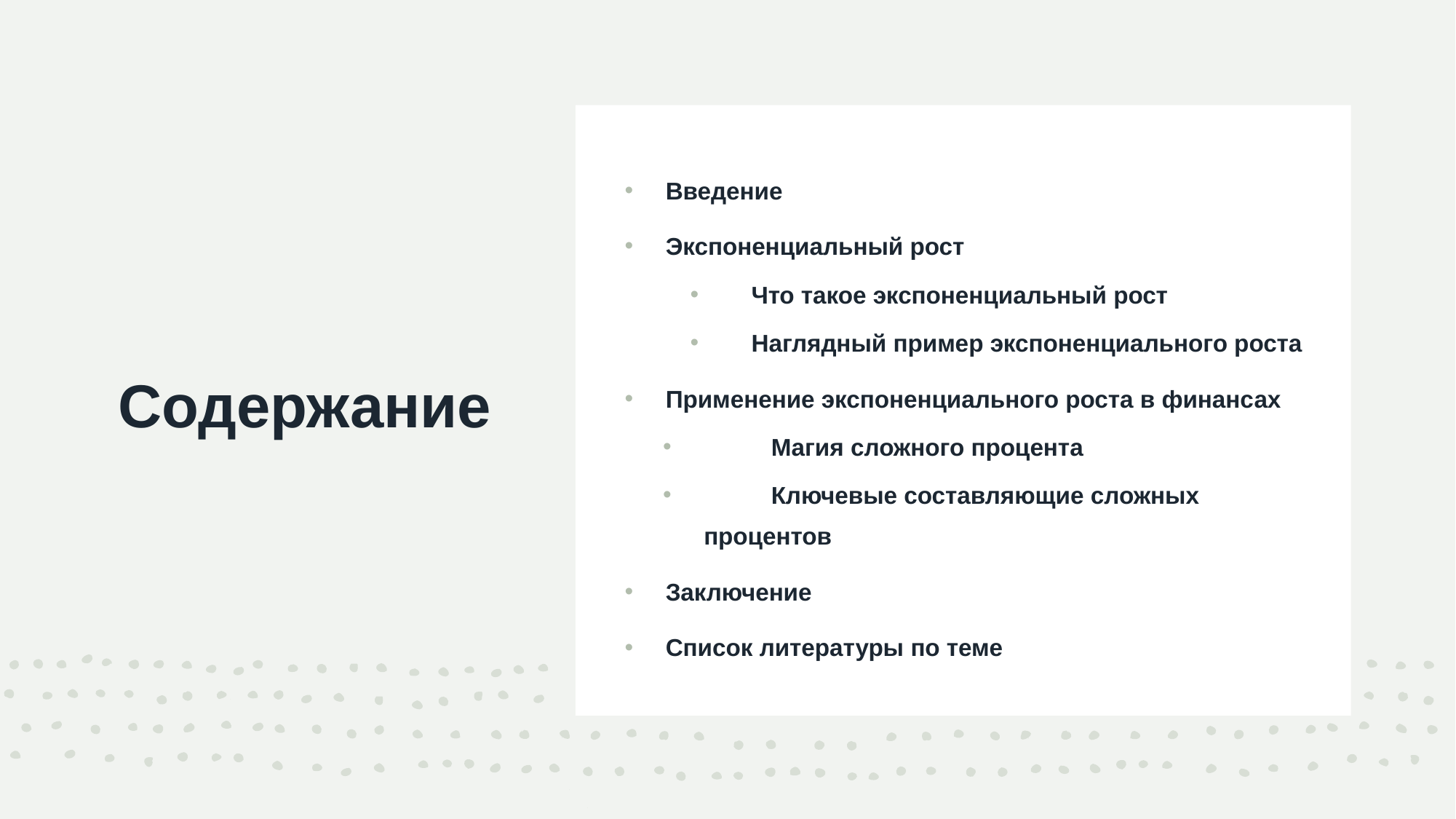

Введение
Экспоненциальный рост
    Что такое экспоненциальный рост
   Наглядный пример экспоненциального роста
Применение экспоненциального роста в финансах
          Магия сложного процента
          Ключевые составляющие сложных процентов
Заключение
Список литературы по теме
# Содержание